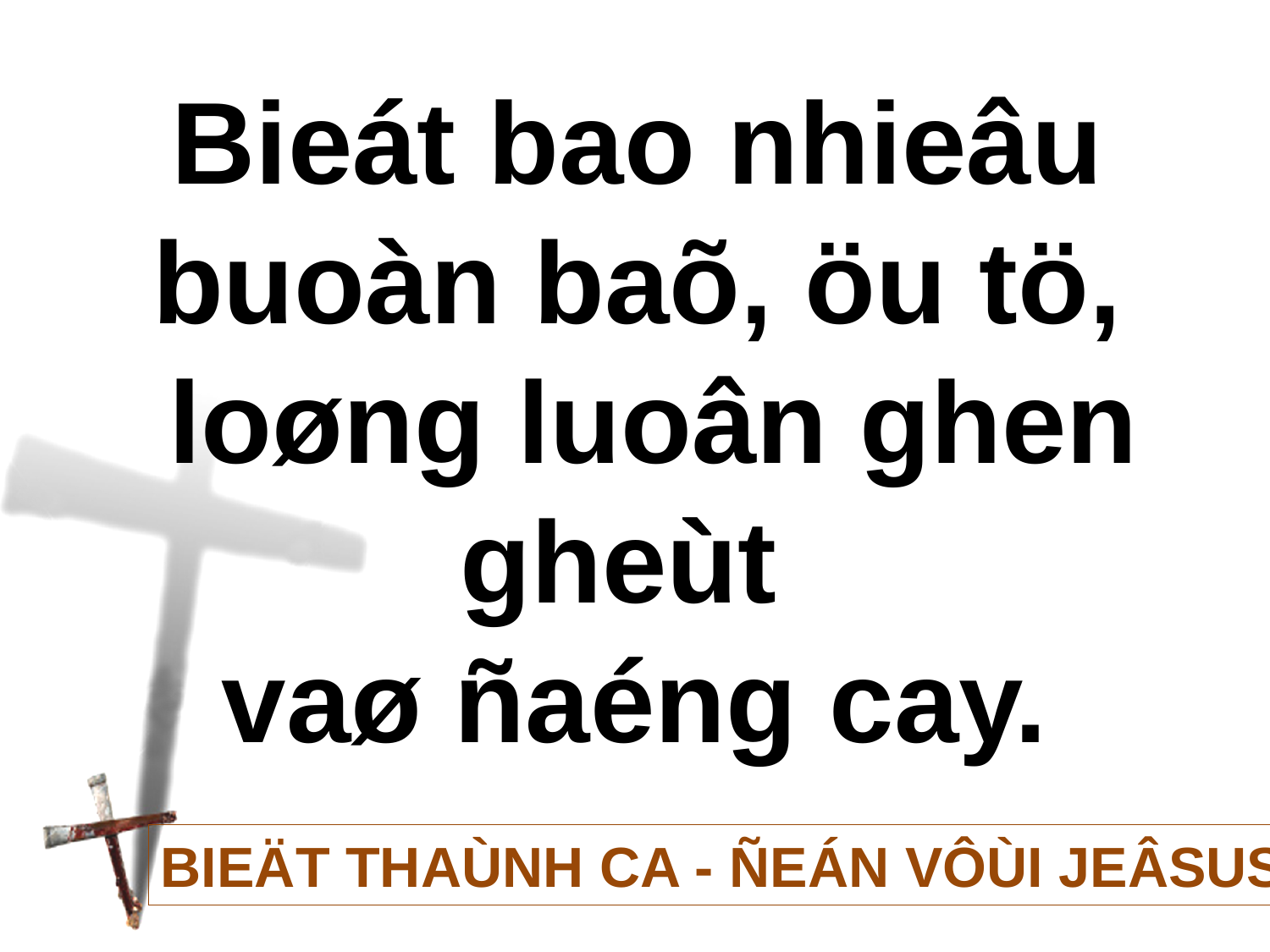

Bieát bao nhieâu
buoàn baõ, öu tö,
loøng luoân ghen gheùt
vaø ñaéng cay.
BIEÄT THAÙNH CA - ÑEÁN VÔÙI JEÂSUS